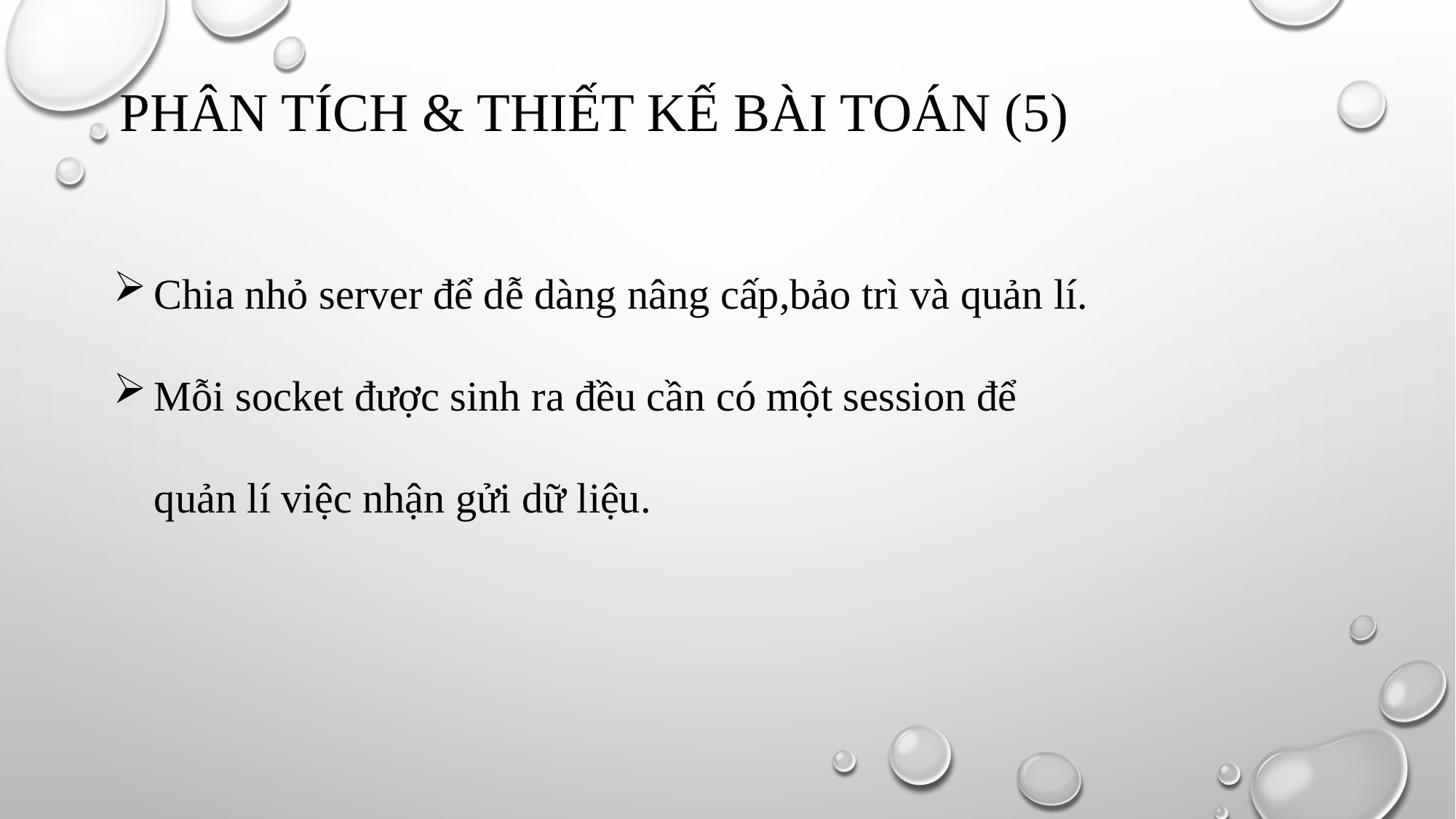

# Phân tích & Thiết Kế bài toán (5)
Chia nhỏ server để dễ dàng nâng cấp,bảo trì và quản lí.
Mỗi socket được sinh ra đều cần có một session để quản lí việc nhận gửi dữ liệu.